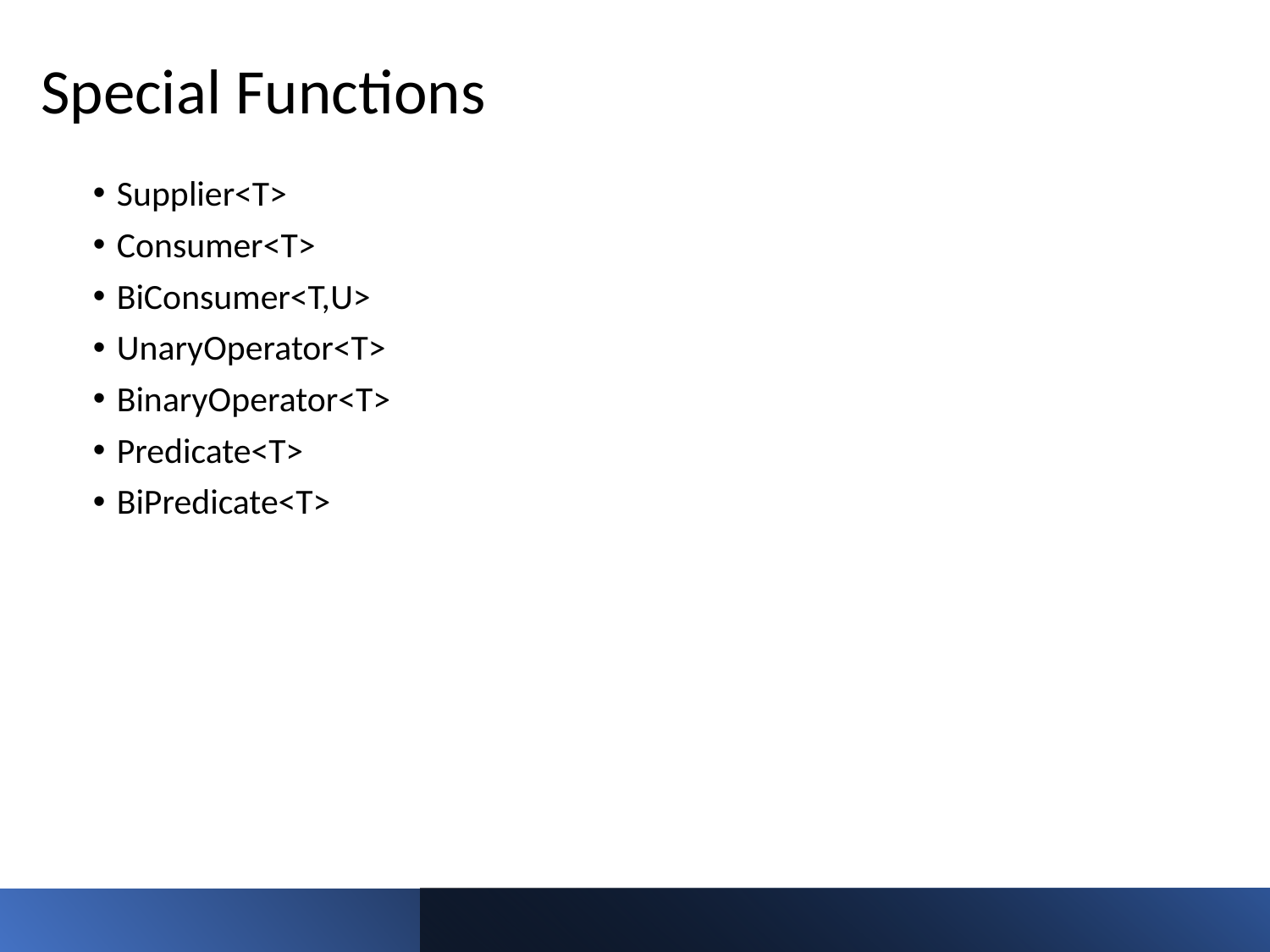

Special Functions
Supplier<T>
Consumer<T>
BiConsumer<T,U>
UnaryOperator<T>
BinaryOperator<T>
Predicate<T>
BiPredicate<T>